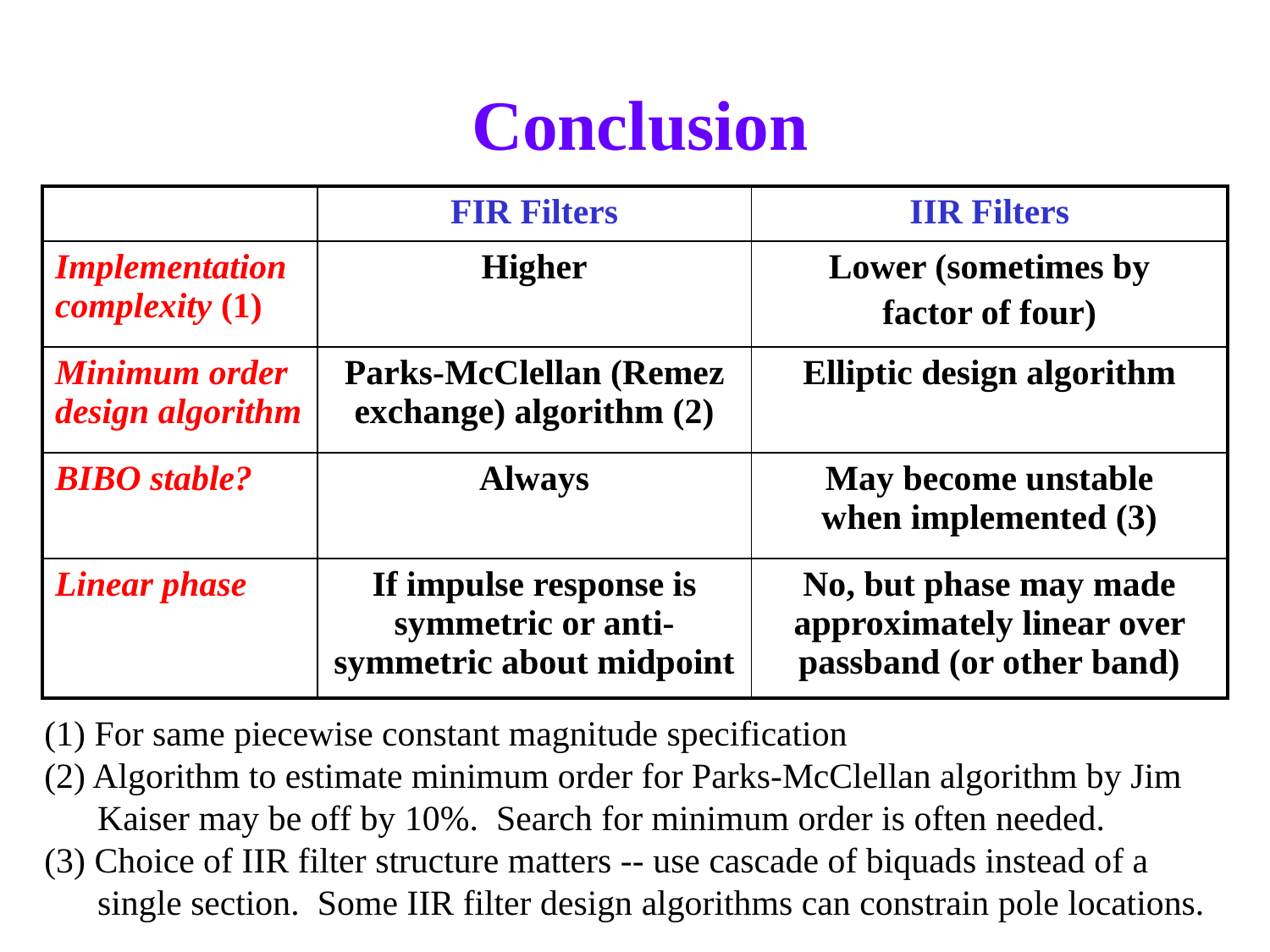

# Conclusion
|  | FIR Filters | IIR Filters |
| --- | --- | --- |
| Implementation complexity (1) | Higher | Lower (sometimes by factor of four) |
| Minimum order design algorithm | Parks-McClellan (Remez exchange) algorithm (2) | Elliptic design algorithm |
| BIBO stable? | Always | May become unstable when implemented (3) |
| Linear phase | If impulse response is symmetric or anti-symmetric about midpoint | No, but phase may made approximately linear over passband (or other band) |
(1) For same piecewise constant magnitude specification
(2) Algorithm to estimate minimum order for Parks-McClellan algorithm by Jim
      Kaiser may be off by 10%.  Search for minimum order is often needed.
(3) Choice of IIR filter structure matters -- use cascade of biquads instead of a
      single section.  Some IIR filter design algorithms can constrain pole locations.